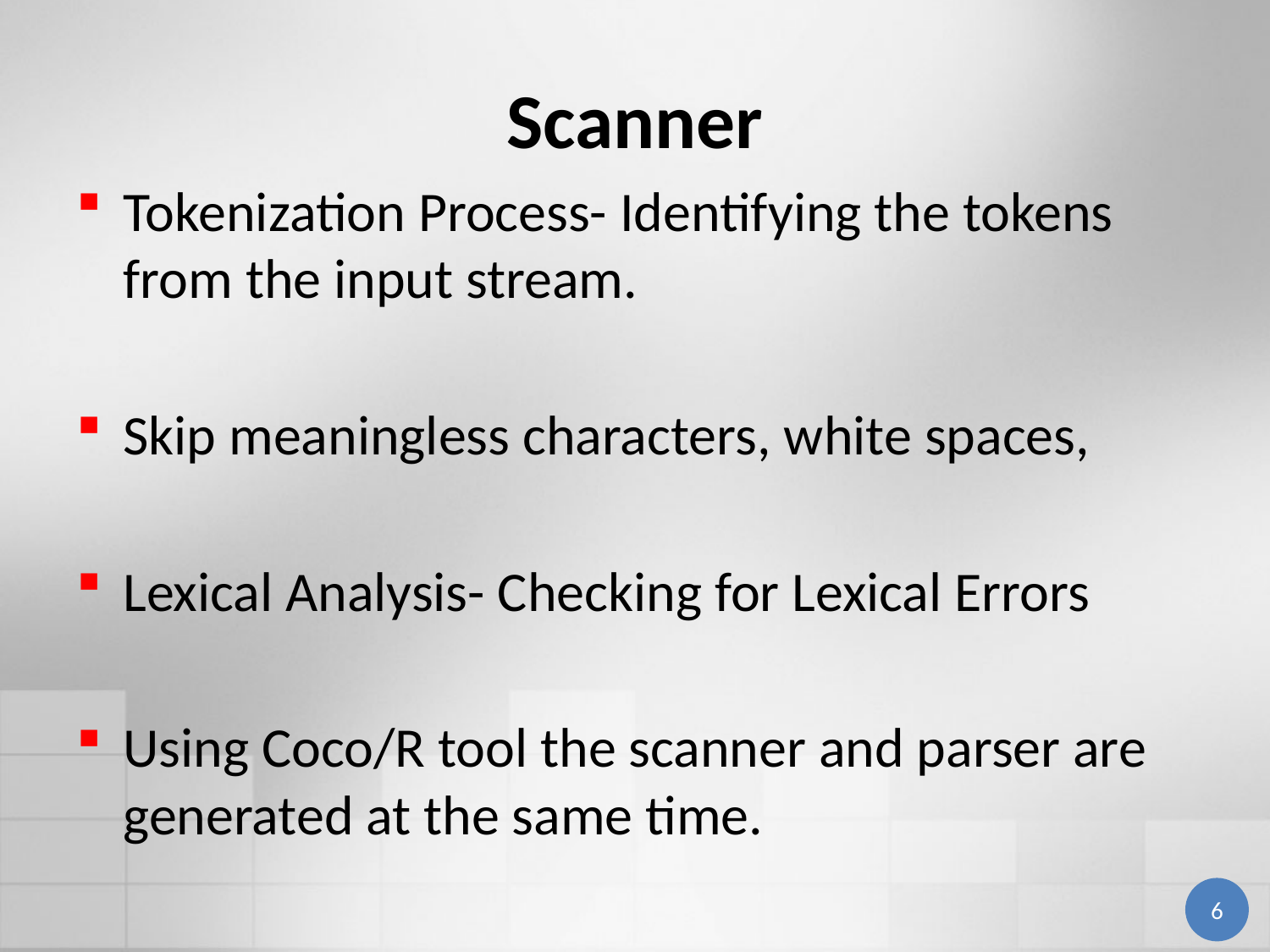

# Scanner
Tokenization Process- Identifying the tokens from the input stream.

Skip meaningless characters, white spaces,

Lexical Analysis- Checking for Lexical Errors

Using Coco/R tool the scanner and parser are generated at the same time.